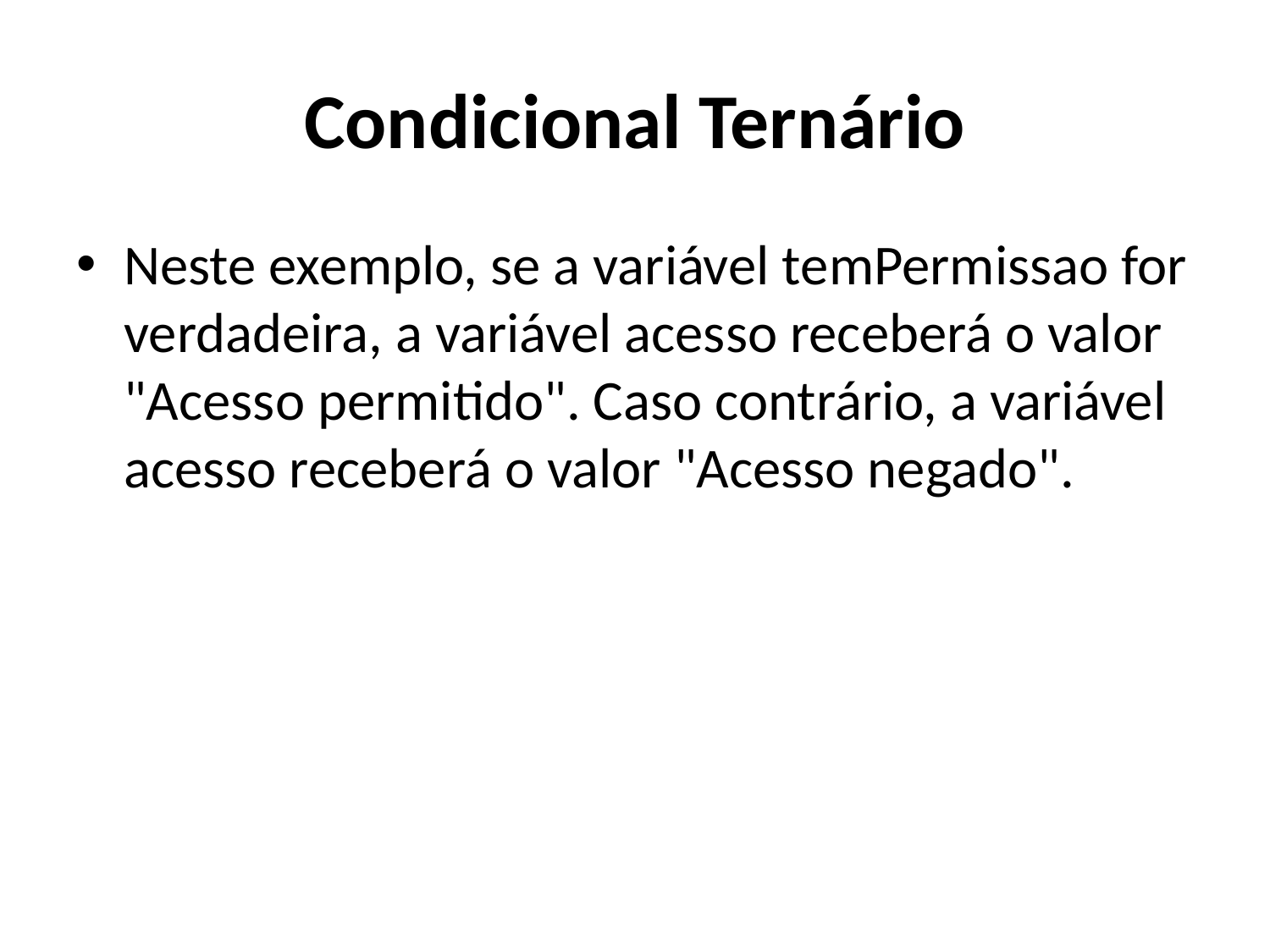

# Condicional Ternário
Neste exemplo, se a variável temPermissao for verdadeira, a variável acesso receberá o valor "Acesso permitido". Caso contrário, a variável acesso receberá o valor "Acesso negado".